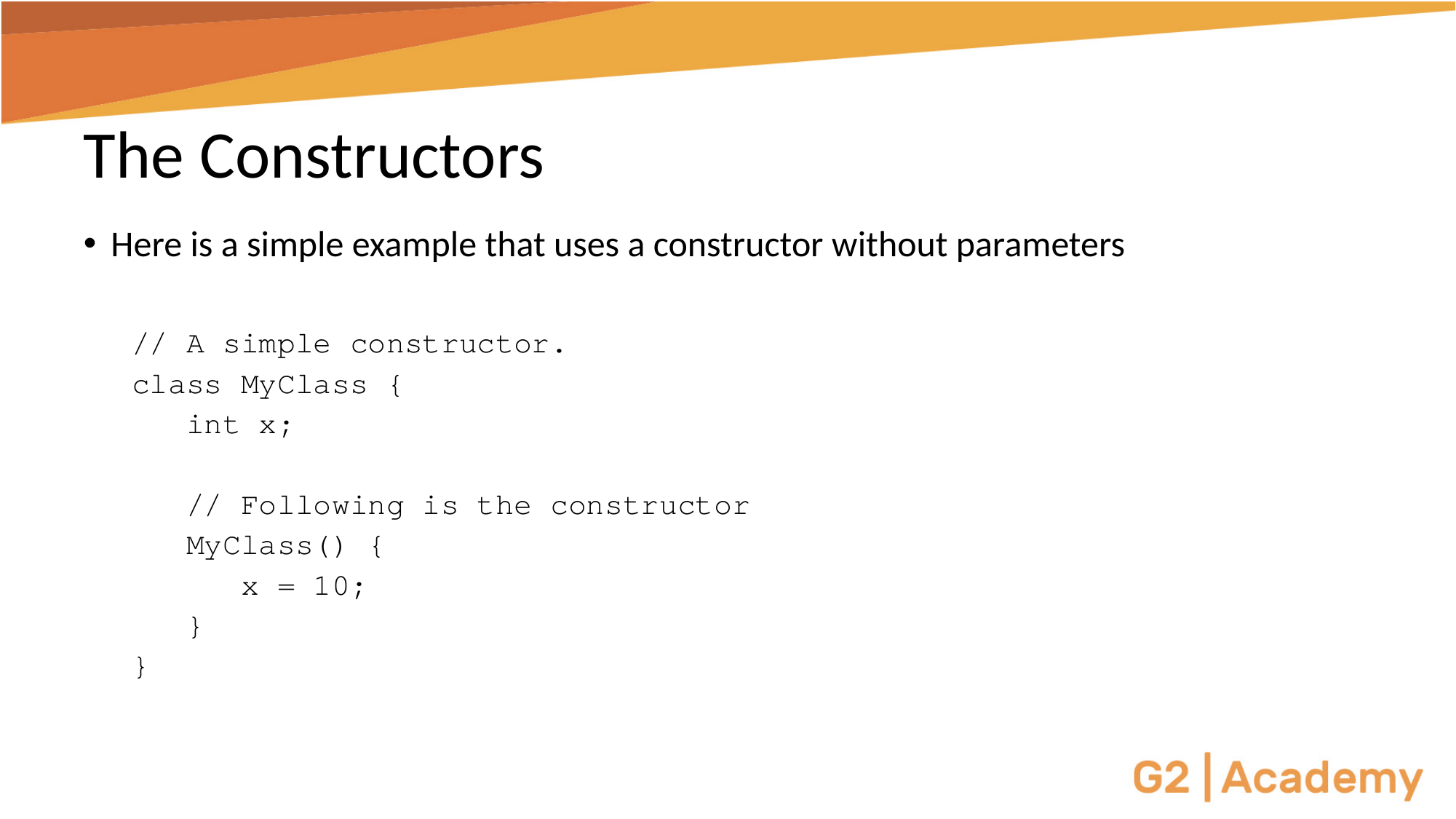

# The Constructors
Here is a simple example that uses a constructor without parameters

// A simple constructor.
class MyClass {
   int x;

   // Following is the constructor
   MyClass() {
      x = 10;
   }
}